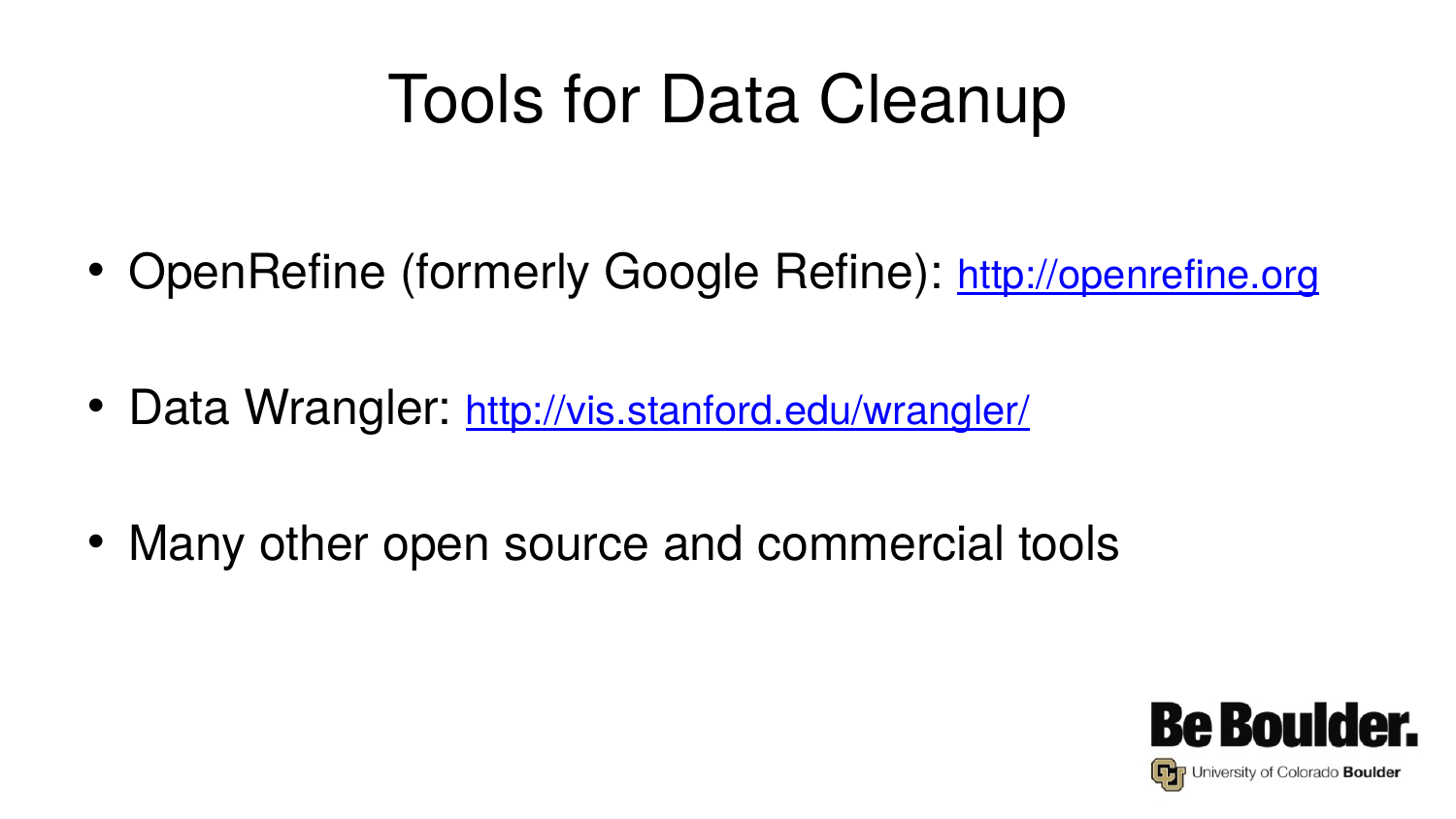

# Tools for Data Cleanup
OpenRefine (formerly Google Refine): http://openrefine.org

Data Wrangler: http://vis.stanford.edu/wrangler/

Many other open source and commercial tools